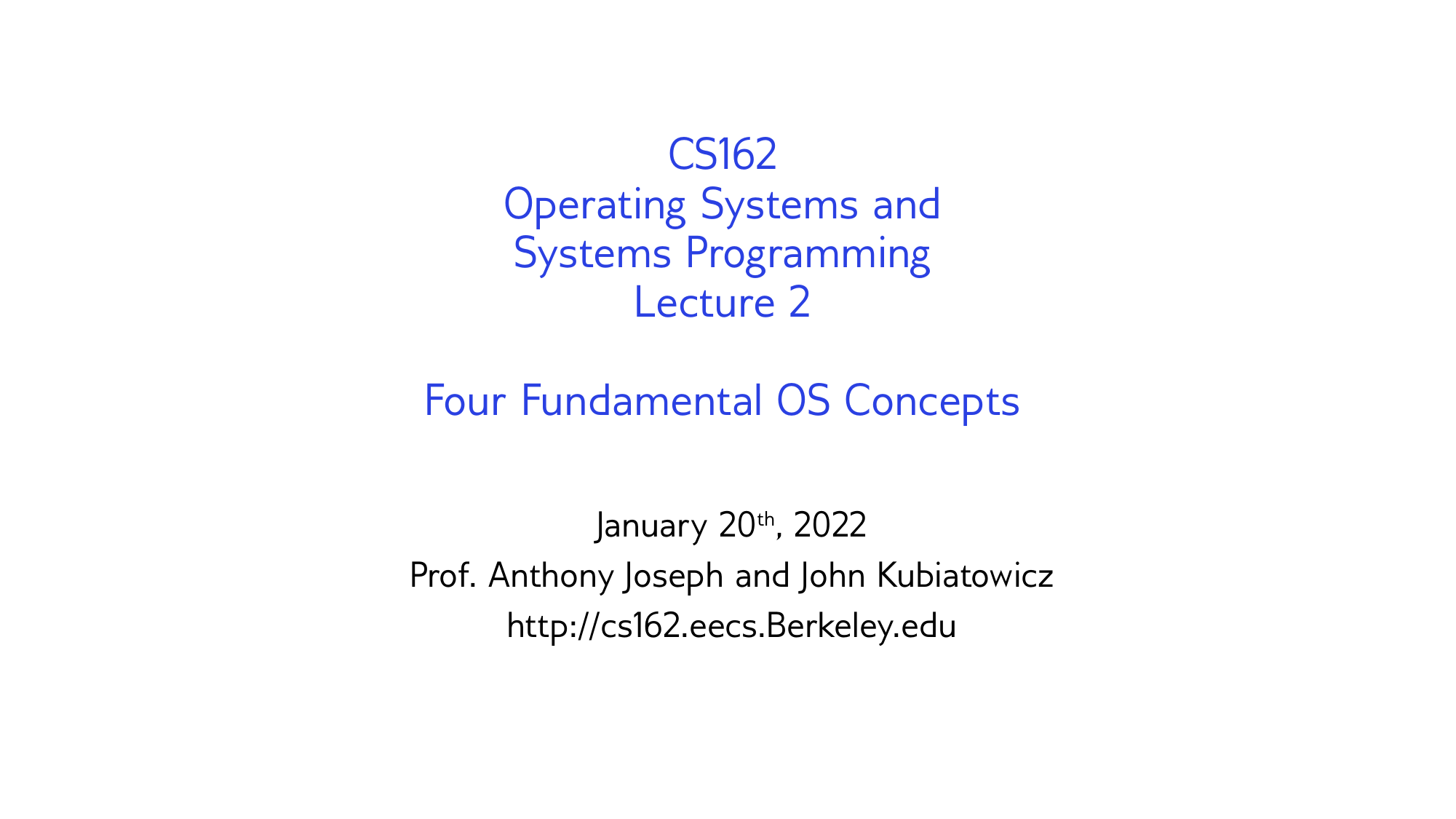

# CS162 Operating Systems and Systems Programming Lecture 2 Four Fundamental OS Concepts
January 20th, 2022
Prof. Anthony Joseph and John Kubiatowicz
http://cs162.eecs.Berkeley.edu